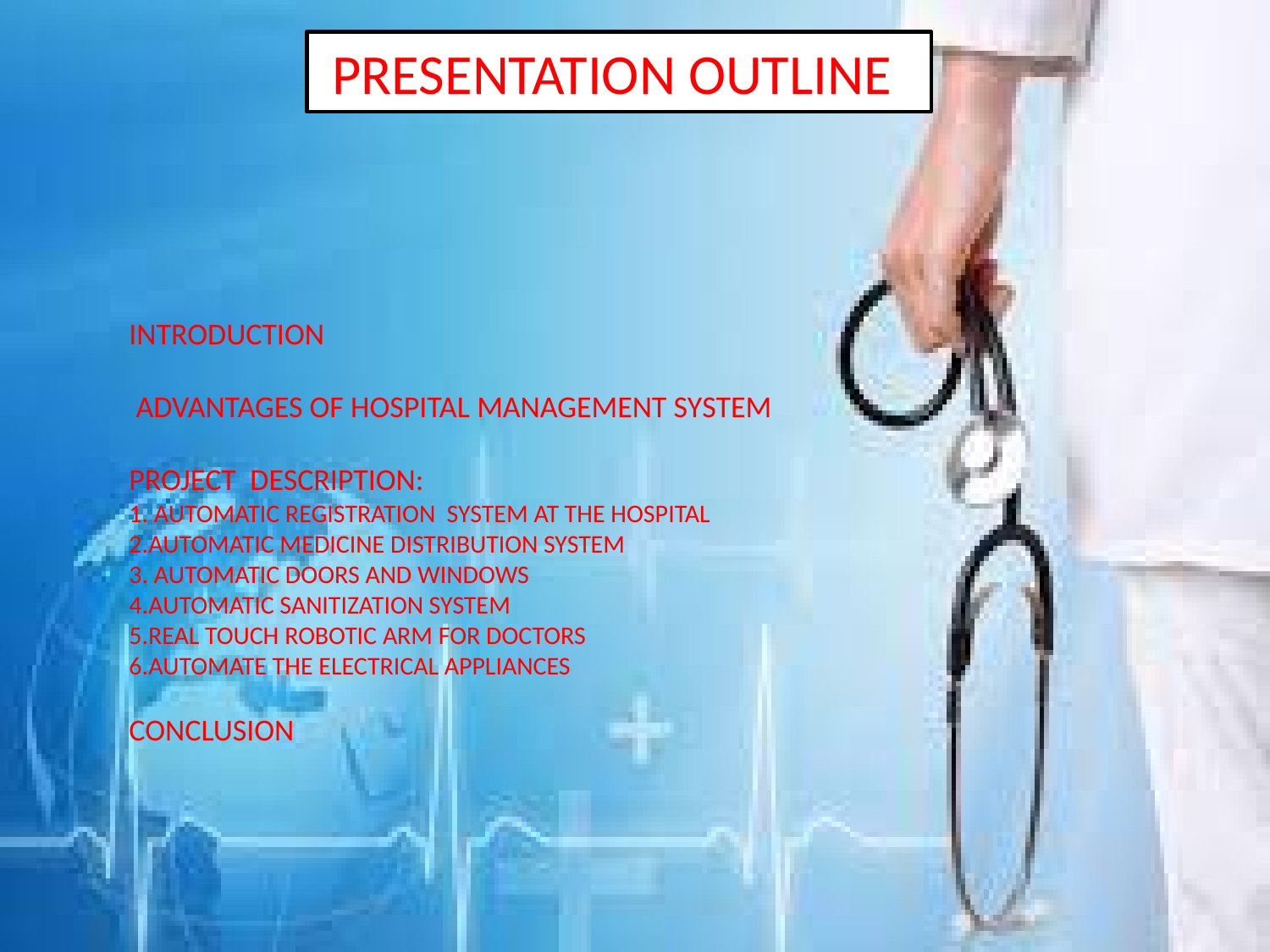

PRESENTATION OUTLINE
# INTRODUCTION ADVANTAGES OF HOSPITAL MANAGEMENT SYSTEM PROJECT  DESCRIPTION: 1. AUTOMATIC REGISTRATION  SYSTEM AT THE HOSPITAL 2.AUTOMATIC MEDICINE DISTRIBUTION SYSTEM 3. AUTOMATIC DOORS AND WINDOWS 4.AUTOMATIC SANITIZATION SYSTEM 5.REAL TOUCH ROBOTIC ARM FOR DOCTORS 6.AUTOMATE THE ELECTRICAL APPLIANCES CONCLUSION